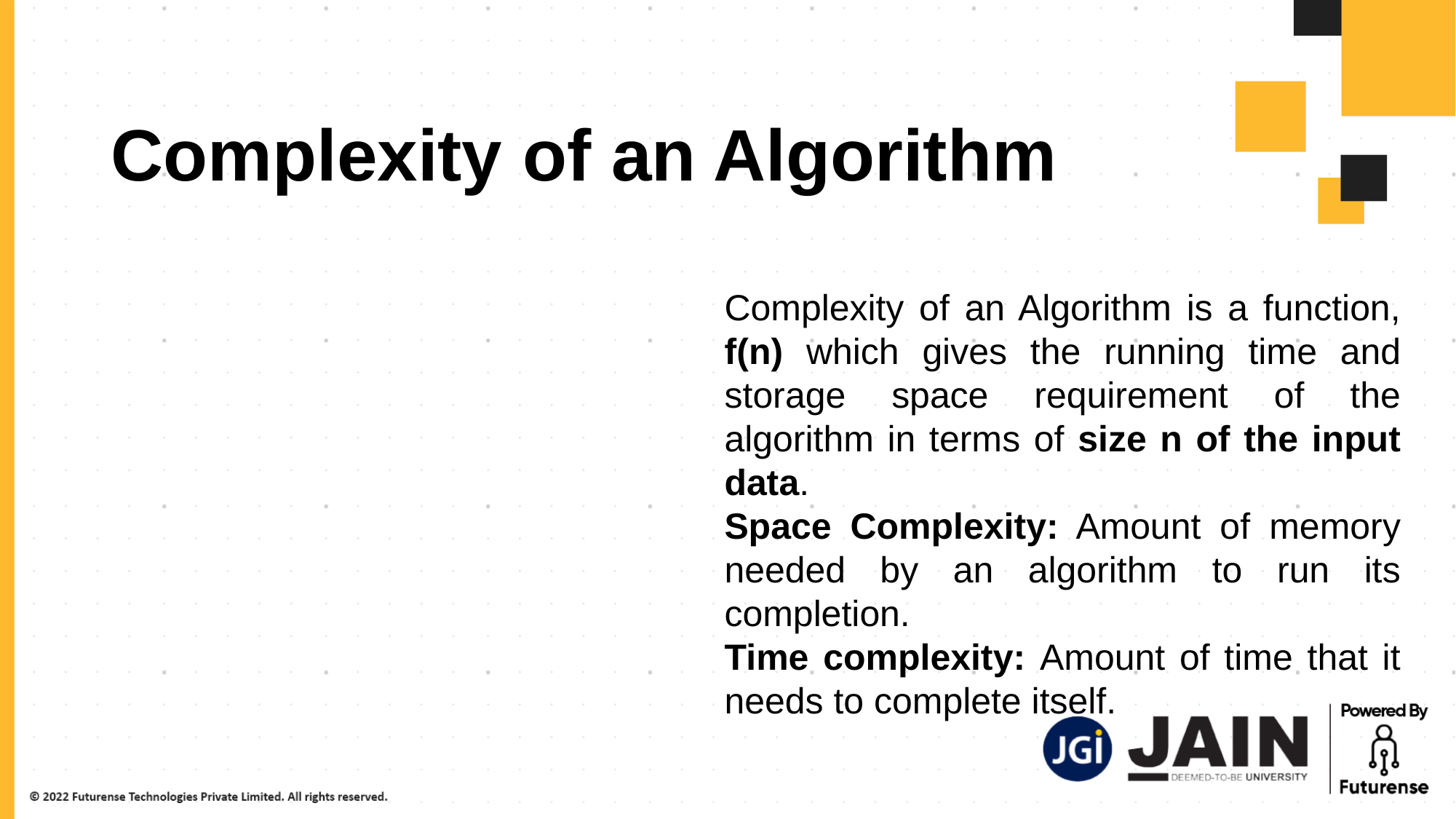

# Complexity of an Algorithm
Complexity of an Algorithm is a function, f(n) which gives the running time and storage space requirement of the algorithm in terms of size n of the input data.
Space Complexity: Amount of memory needed by an algorithm to run its completion.
Time complexity: Amount of time that it needs to complete itself.